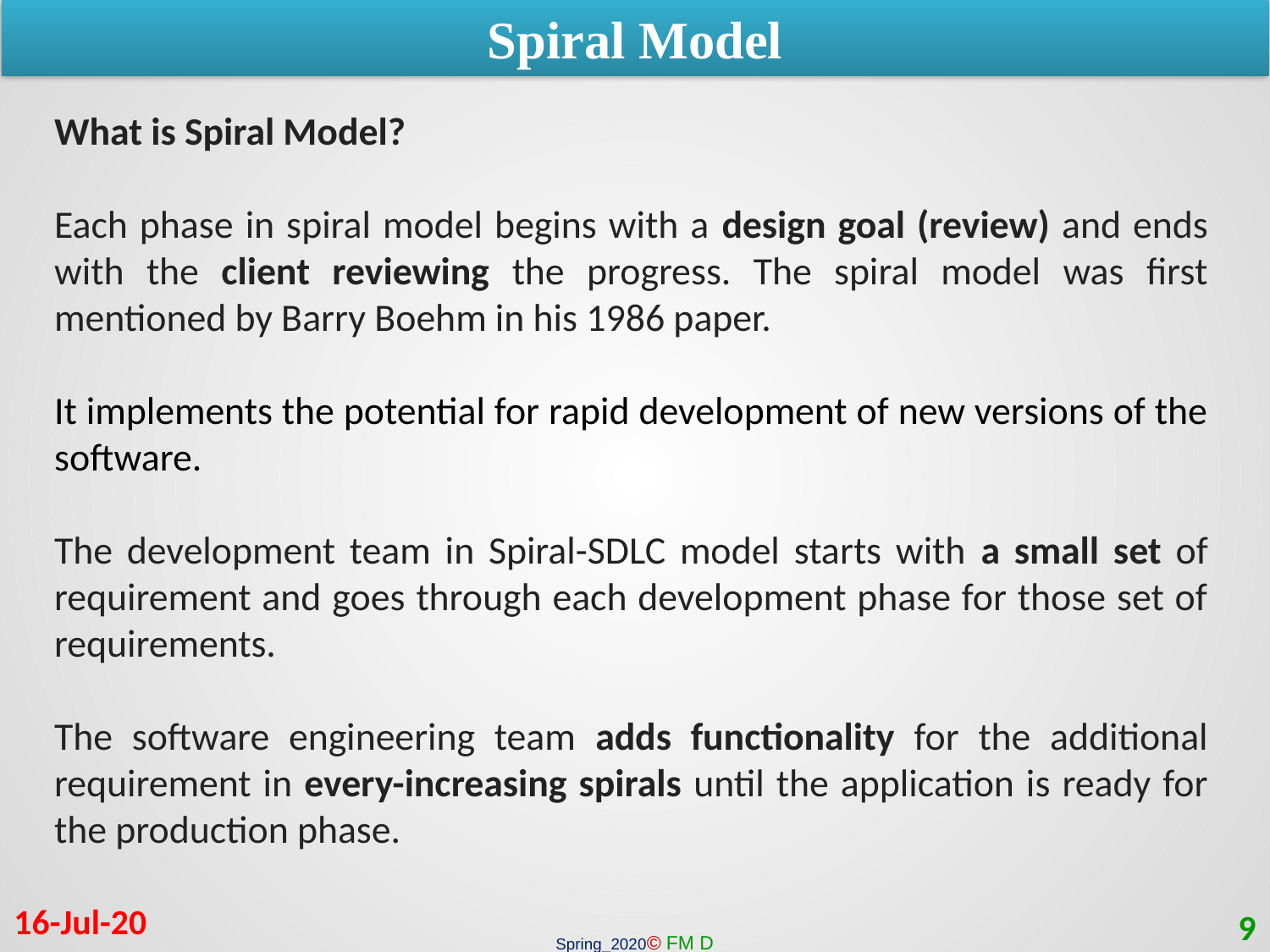

Spiral Model
What is Spiral Model?

Each phase in spiral model begins with a design goal (review) and ends with the client reviewing the progress. The spiral model was first mentioned by Barry Boehm in his 1986 paper.

It implements the potential for rapid development of new versions of the software.

The development team in Spiral-SDLC model starts with a small set of requirement and goes through each development phase for those set of requirements.

The software engineering team adds functionality for the additional requirement in every-increasing spirals until the application is ready for the production phase.

16-Jul-20
9